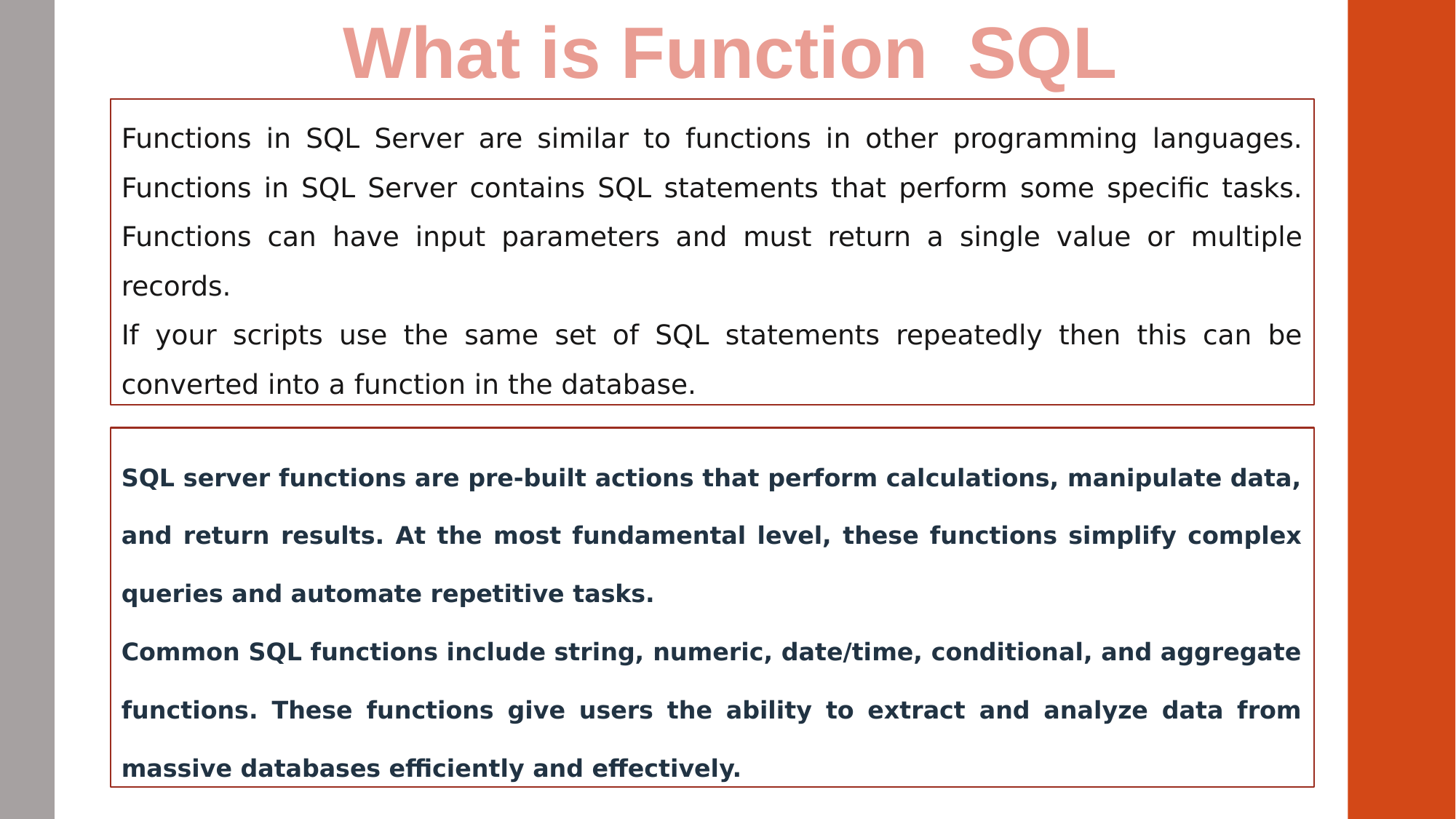

What is Function  SQL Server
Functions in SQL Server are similar to functions in other programming languages. Functions in SQL Server contains SQL statements that perform some specific tasks. Functions can have input parameters and must return a single value or multiple records.
If your scripts use the same set of SQL statements repeatedly then this can be converted into a function in the database.

SQL server functions are pre-built actions that perform calculations, manipulate data, and return results. At the most fundamental level, these functions simplify complex queries and automate repetitive tasks.
Common SQL functions include string, numeric, date/time, conditional, and aggregate functions. These functions give users the ability to extract and analyze data from massive databases efficiently and effectively.